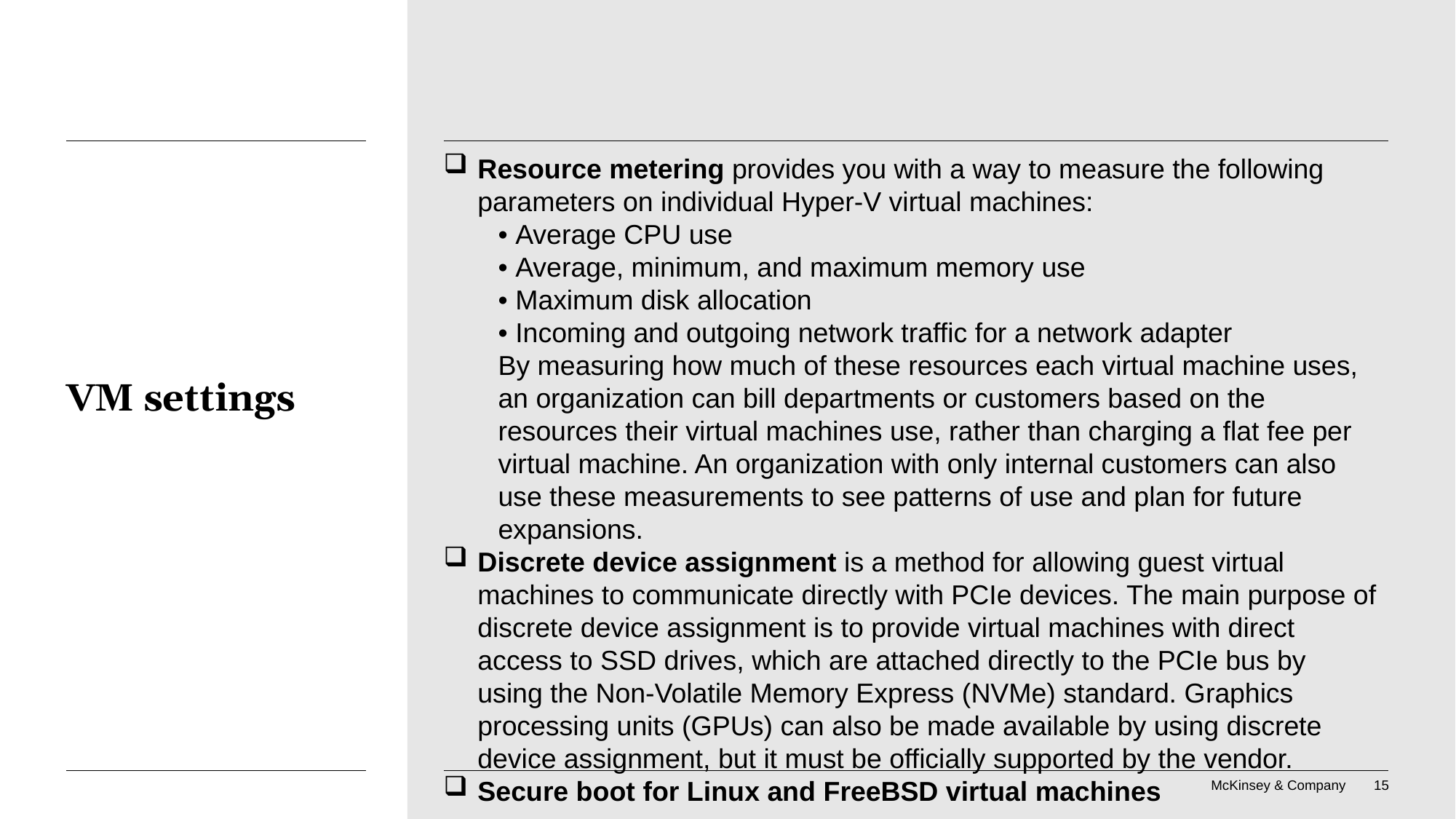

Resource metering provides you with a way to measure the following parameters on individual Hyper-V virtual machines:
• Average CPU use
• Average, minimum, and maximum memory use
• Maximum disk allocation
• Incoming and outgoing network traffic for a network adapter
By measuring how much of these resources each virtual machine uses, an organization can bill departments or customers based on the resources their virtual machines use, rather than charging a flat fee per virtual machine. An organization with only internal customers can also use these measurements to see patterns of use and plan for future expansions.
Discrete device assignment is a method for allowing guest virtual machines to communicate directly with PCIe devices. The main purpose of discrete device assignment is to provide virtual machines with direct access to SSD drives, which are attached directly to the PCIe bus by using the Non-Volatile Memory Express (NVMe) standard. Graphics processing units (GPUs) can also be made available by using discrete device assignment, but it must be officially supported by the vendor.
Secure boot for Linux and FreeBSD virtual machines
# VM settings